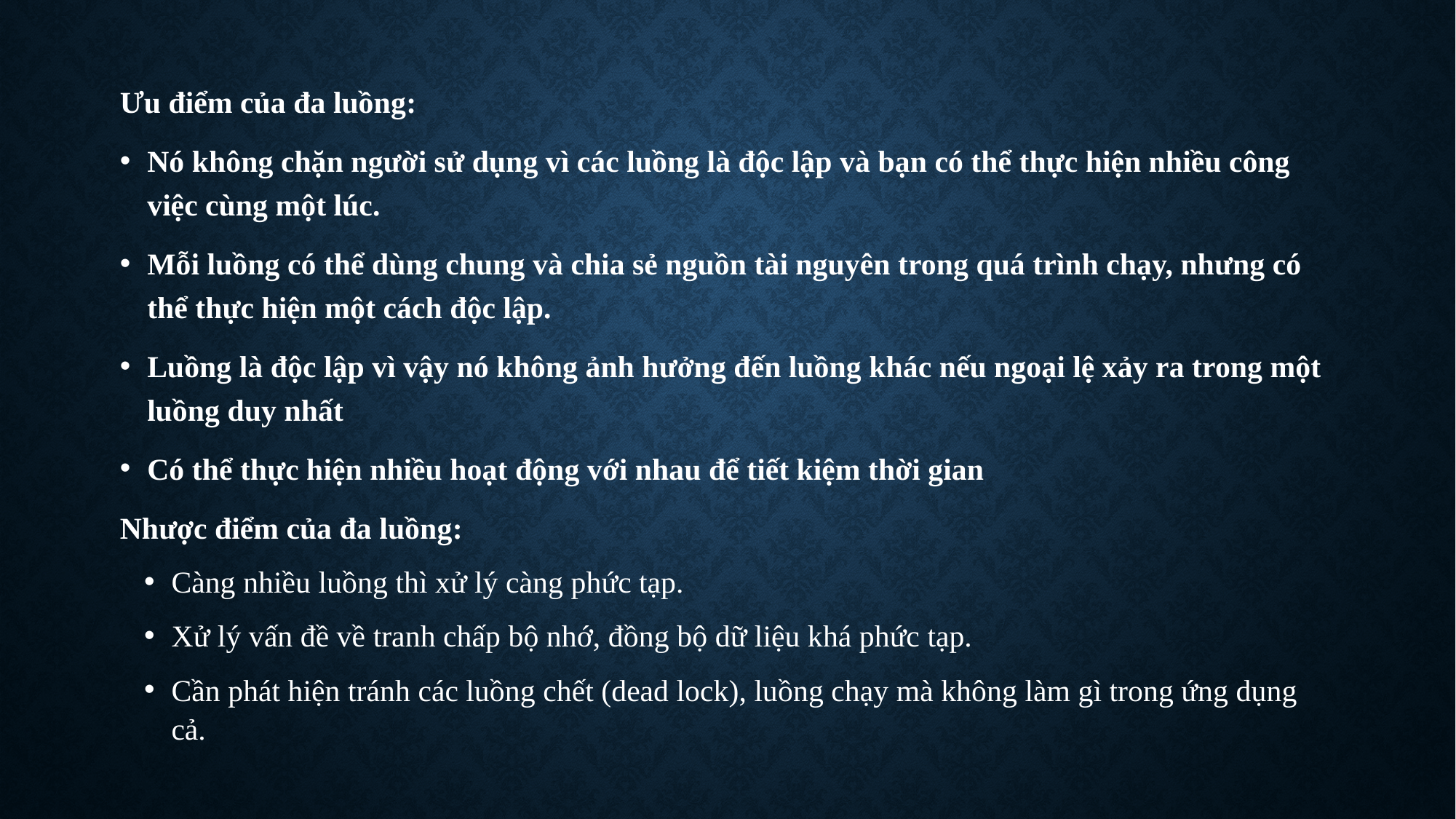

Ưu điểm của đa luồng:
Nó không chặn người sử dụng vì các luồng là độc lập và bạn có thể thực hiện nhiều công việc cùng một lúc.
Mỗi luồng có thể dùng chung và chia sẻ nguồn tài nguyên trong quá trình chạy, nhưng có thể thực hiện một cách độc lập.
Luồng là độc lập vì vậy nó không ảnh hưởng đến luồng khác nếu ngoại lệ xảy ra trong một luồng duy nhất
Có thể thực hiện nhiều hoạt động với nhau để tiết kiệm thời gian
Nhược điểm của đa luồng:
Càng nhiều luồng thì xử lý càng phức tạp.
Xử lý vấn đề về tranh chấp bộ nhớ, đồng bộ dữ liệu khá phức tạp.
Cần phát hiện tránh các luồng chết (dead lock), luồng chạy mà không làm gì trong ứng dụng cả.